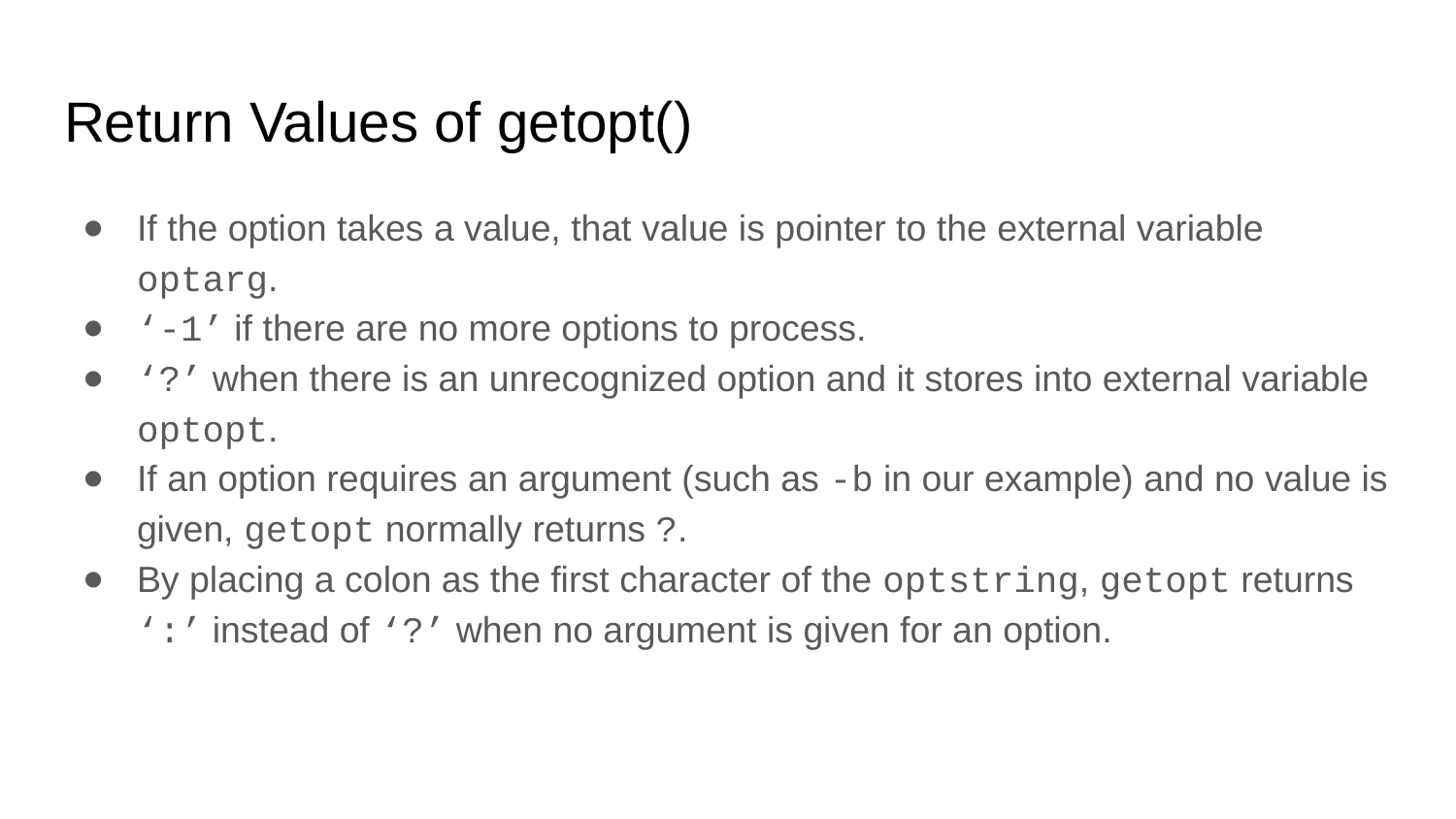

# Return Values of getopt()
If the option takes a value, that value is pointer to the external variable optarg.
‘-1’ if there are no more options to process.
‘?’ when there is an unrecognized option and it stores into external variable optopt.
If an option requires an argument (such as -b in our example) and no value is given, getopt normally returns ?.
By placing a colon as the first character of the optstring, getopt returns ‘:’ instead of ‘?’ when no argument is given for an option.